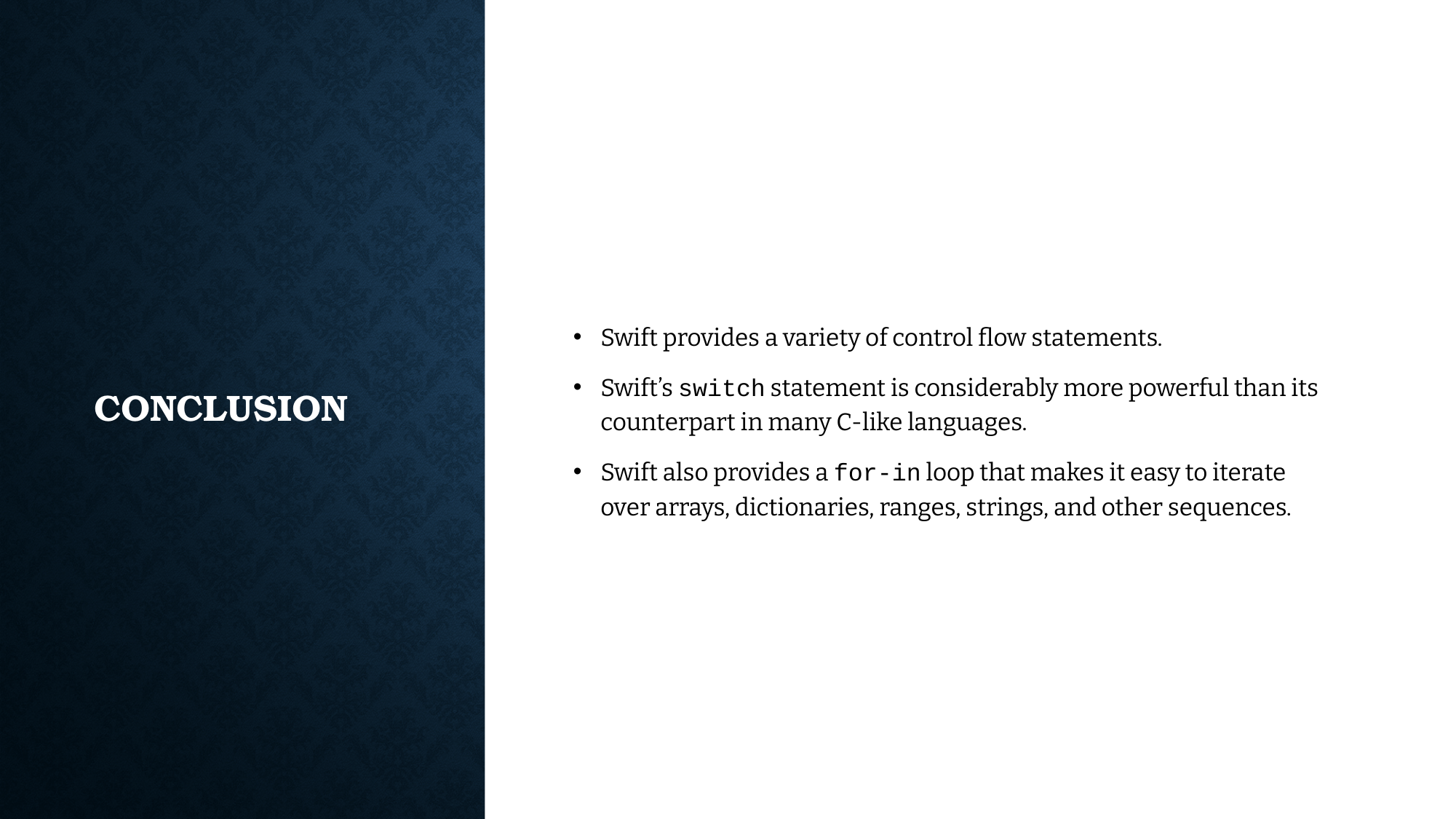

# Conclusion
Swift provides a variety of control flow statements.
Swift’s switch statement is considerably more powerful than its counterpart in many C-like languages.
Swift also provides a for-in loop that makes it easy to iterate over arrays, dictionaries, ranges, strings, and other sequences.
30